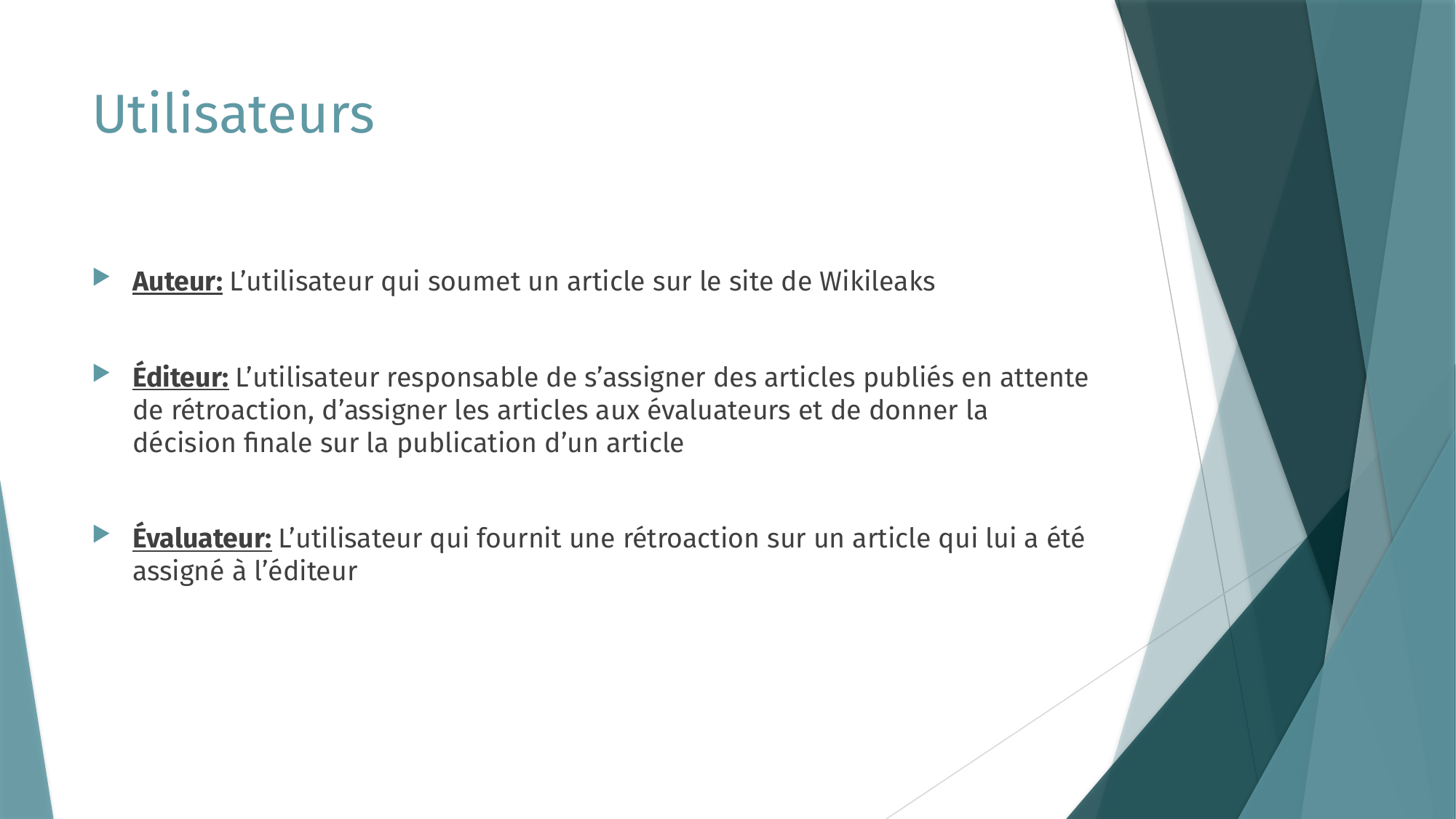

# Utilisateurs
Auteur: L’utilisateur qui soumet un article sur le site de Wikileaks

Éditeur: L’utilisateur responsable de s’assigner des articles publiés en attente de rétroaction, d’assigner les articles aux évaluateurs et de donner la décision finale sur la publication d’un article

Évaluateur: L’utilisateur qui fournit une rétroaction sur un article qui lui a été assigné à l’éditeur